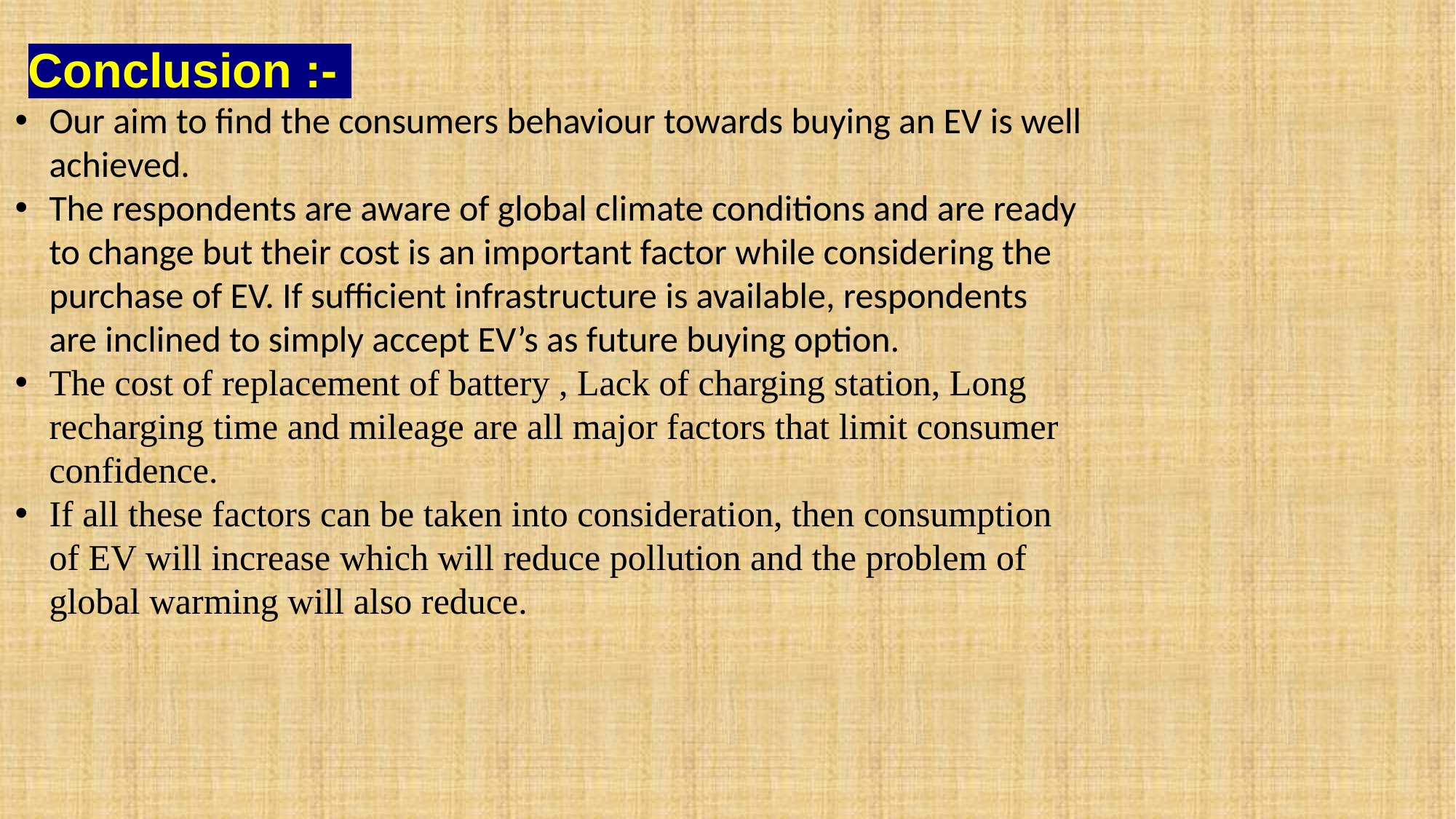

Conclusion :-
Our aim to find the consumers behaviour towards buying an EV is well achieved.
The respondents are aware of global climate conditions and are ready to change but their cost is an important factor while considering the purchase of EV. If sufficient infrastructure is available, respondents are inclined to simply accept EV’s as future buying option.
The cost of replacement of battery , Lack of charging station, Long recharging time and mileage are all major factors that limit consumer confidence.
If all these factors can be taken into consideration, then consumption of EV will increase which will reduce pollution and the problem of global warming will also reduce.